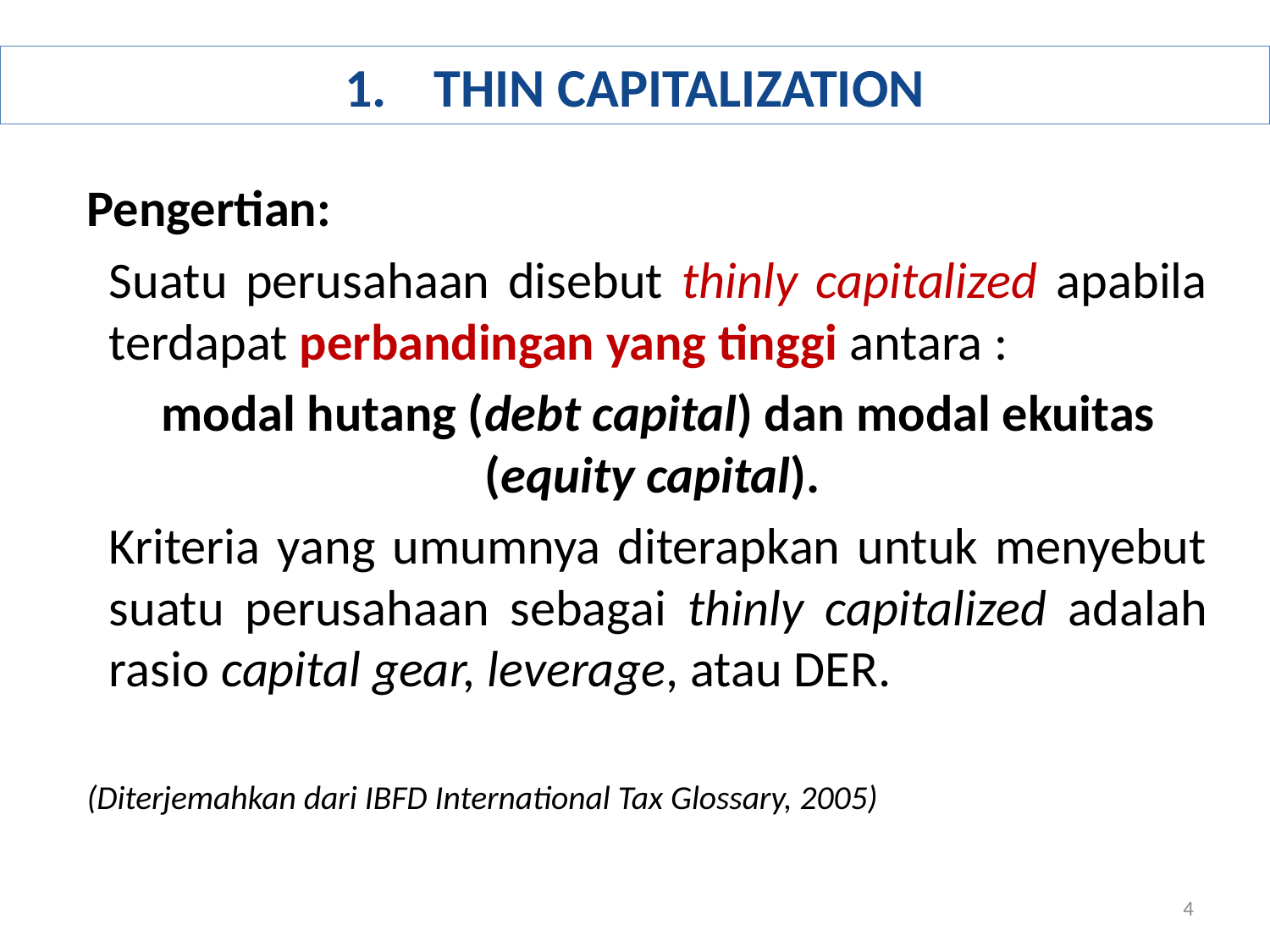

# 1.	THIN CAPITALIZATION
Pengertian:
	Suatu perusahaan disebut thinly capitalized apabila terdapat perbandingan yang tinggi antara :
	modal hutang (debt capital) dan modal ekuitas (equity capital).
	Kriteria yang umumnya diterapkan untuk menyebut suatu perusahaan sebagai thinly capitalized adalah rasio capital gear, leverage, atau DER.

(Diterjemahkan dari IBFD International Tax Glossary, 2005)
4